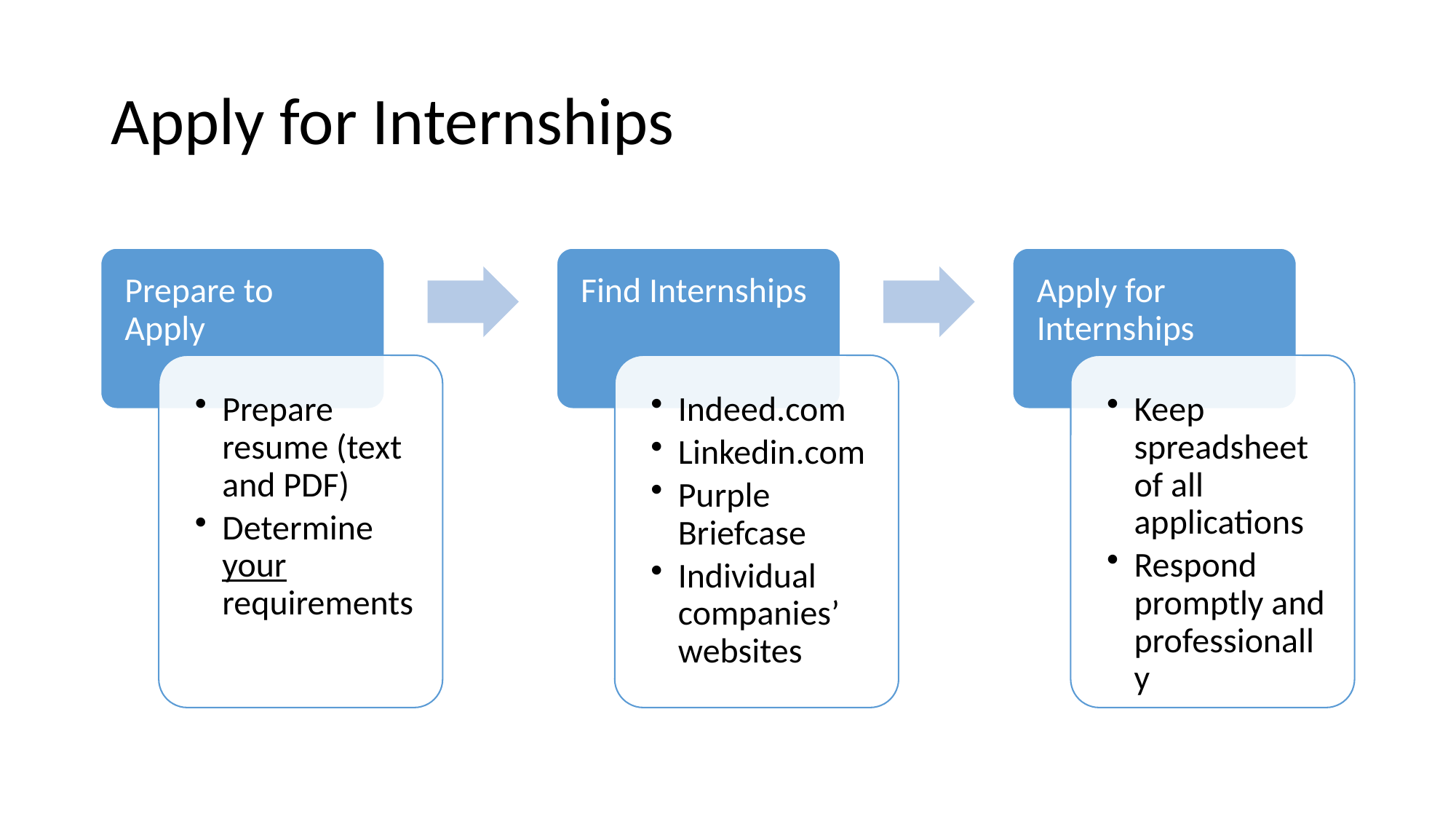

# Apply for Internships
Prepare to Apply
Prepare resume (text and PDF)
Determine your requirements

Find Internships
Indeed.com
Linkedin.com
Purple Briefcase
Individual companies’ websites

Apply for Internships
Keep spreadsheet of all applications
Respond promptly and professionally